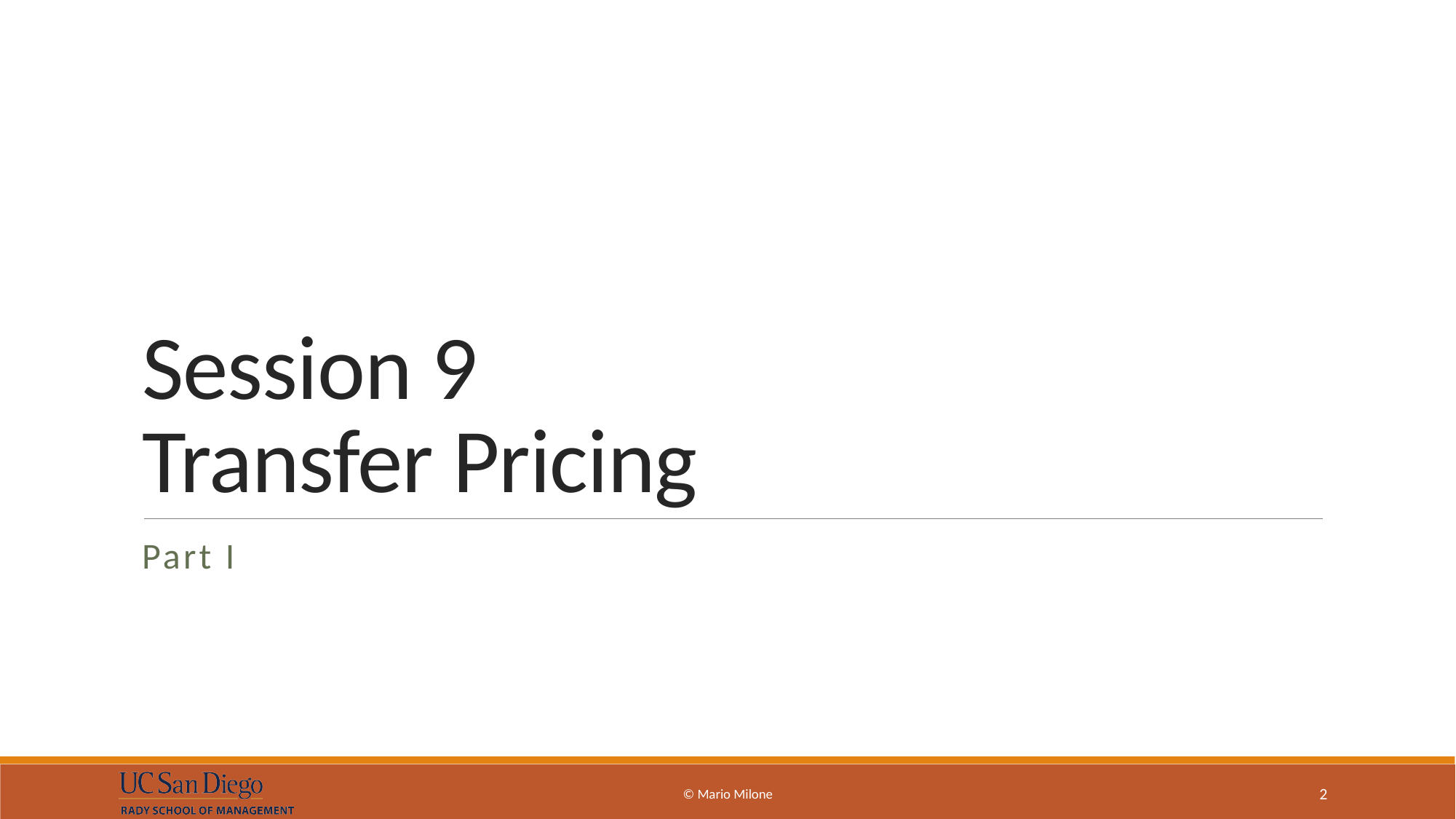

# Session 9 Transfer Pricing
Part I
© Mario Milone
2